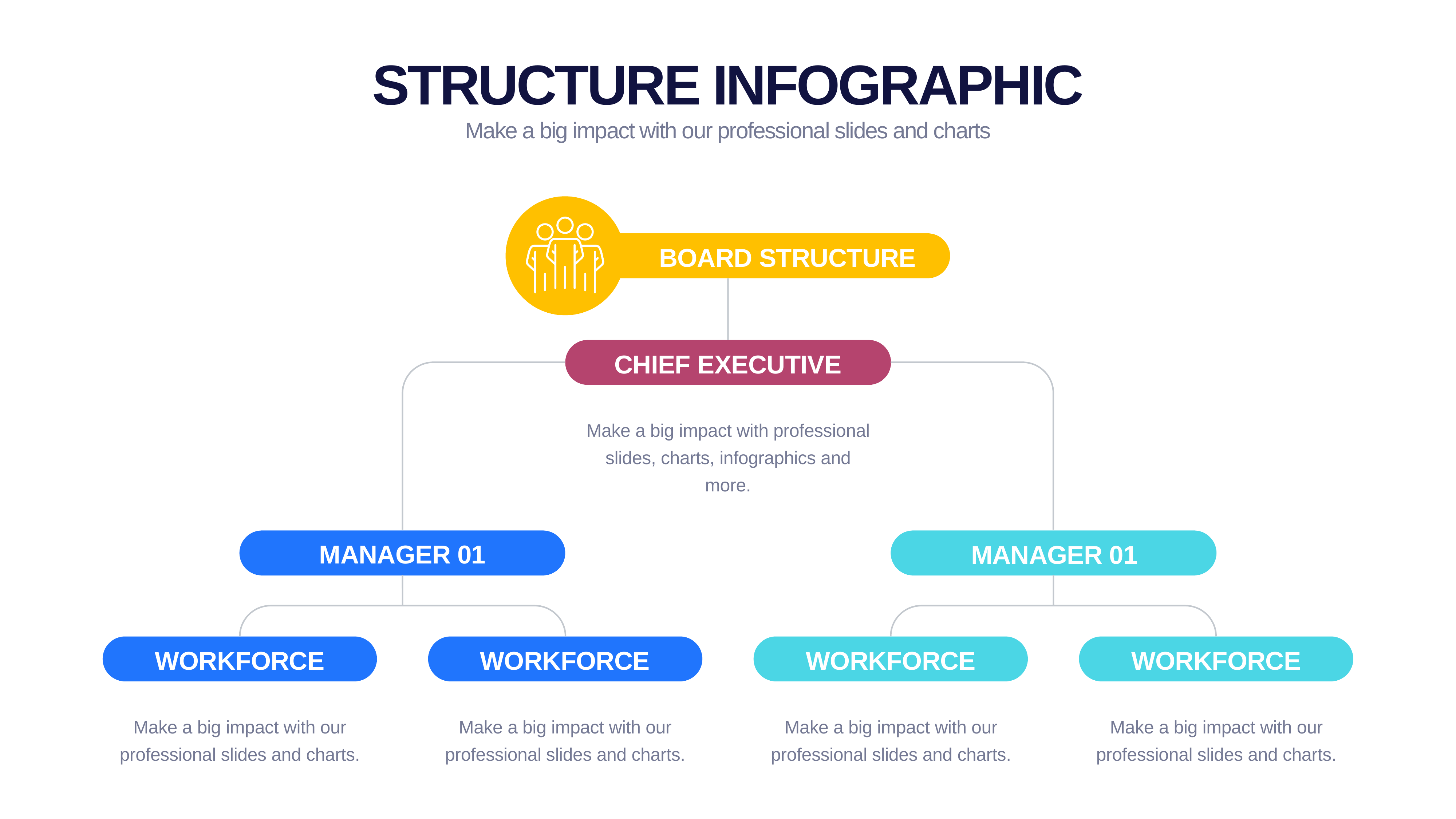

STRUCTURE INFOGRAPHIC
Make a big impact with our professional slides and charts

BOARD STRUCTURE

CHIEF EXECUTIVE

Make a big impact with professional slides, charts, infographics and more.

MANAGER 01
MANAGER 01

WORKFORCE
WORKFORCE
WORKFORCE
WORKFORCE
Make a big impact with our professional slides and charts.
Make a big impact with our professional slides and charts.
Make a big impact with our professional slides and charts.
Make a big impact with our professional slides and charts.